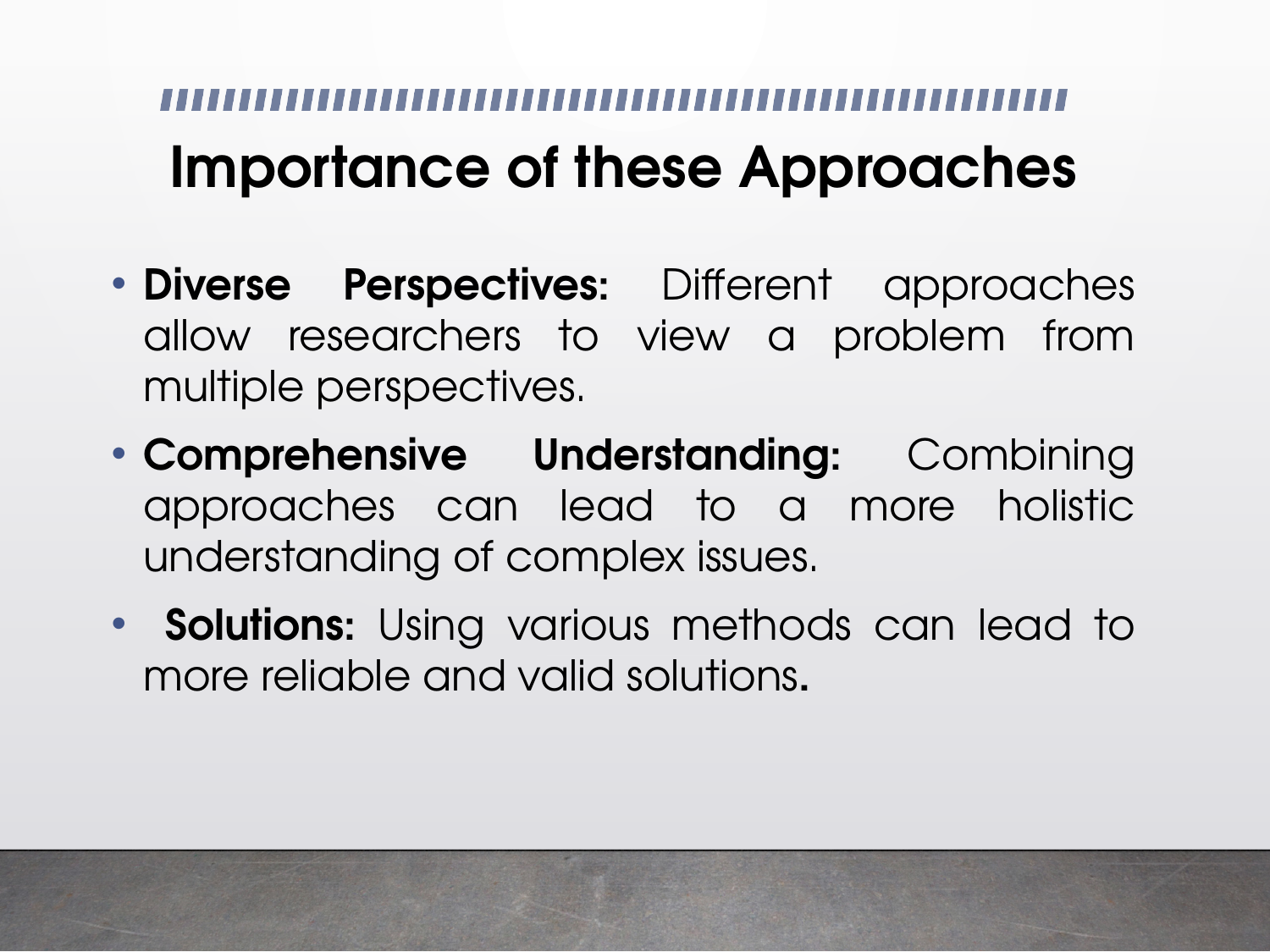

# Importance of these Approaches
Diverse Perspectives: Different approaches allow researchers to view a problem from multiple perspectives.
Comprehensive Understanding: Combining approaches can lead to a more holistic understanding of complex issues.
 Solutions: Using various methods can lead to more reliable and valid solutions.